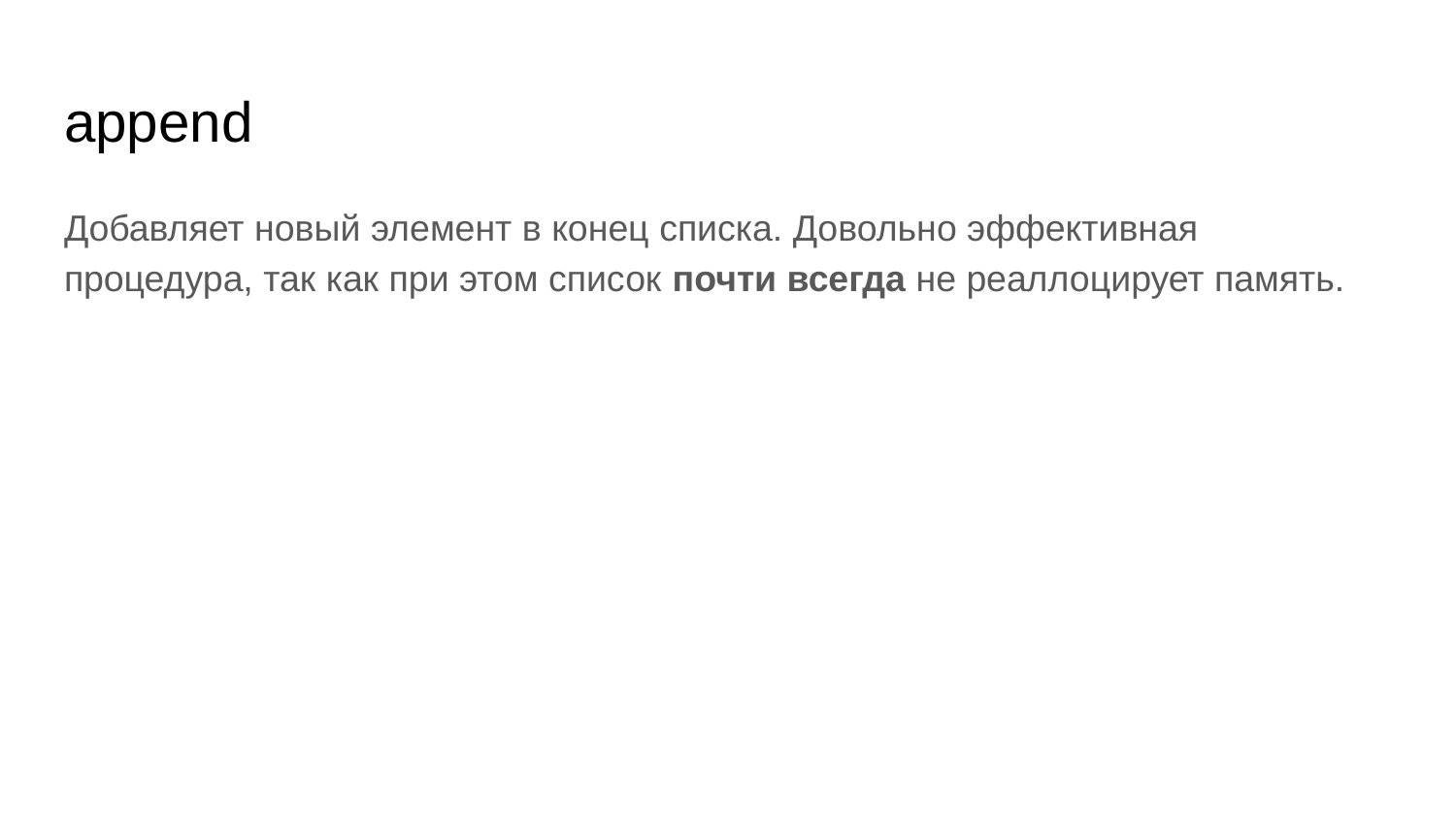

# append
Добавляет новый элемент в конец списка. Довольно эффективная процедура, так как при этом список почти всегда не реаллоцирует память.